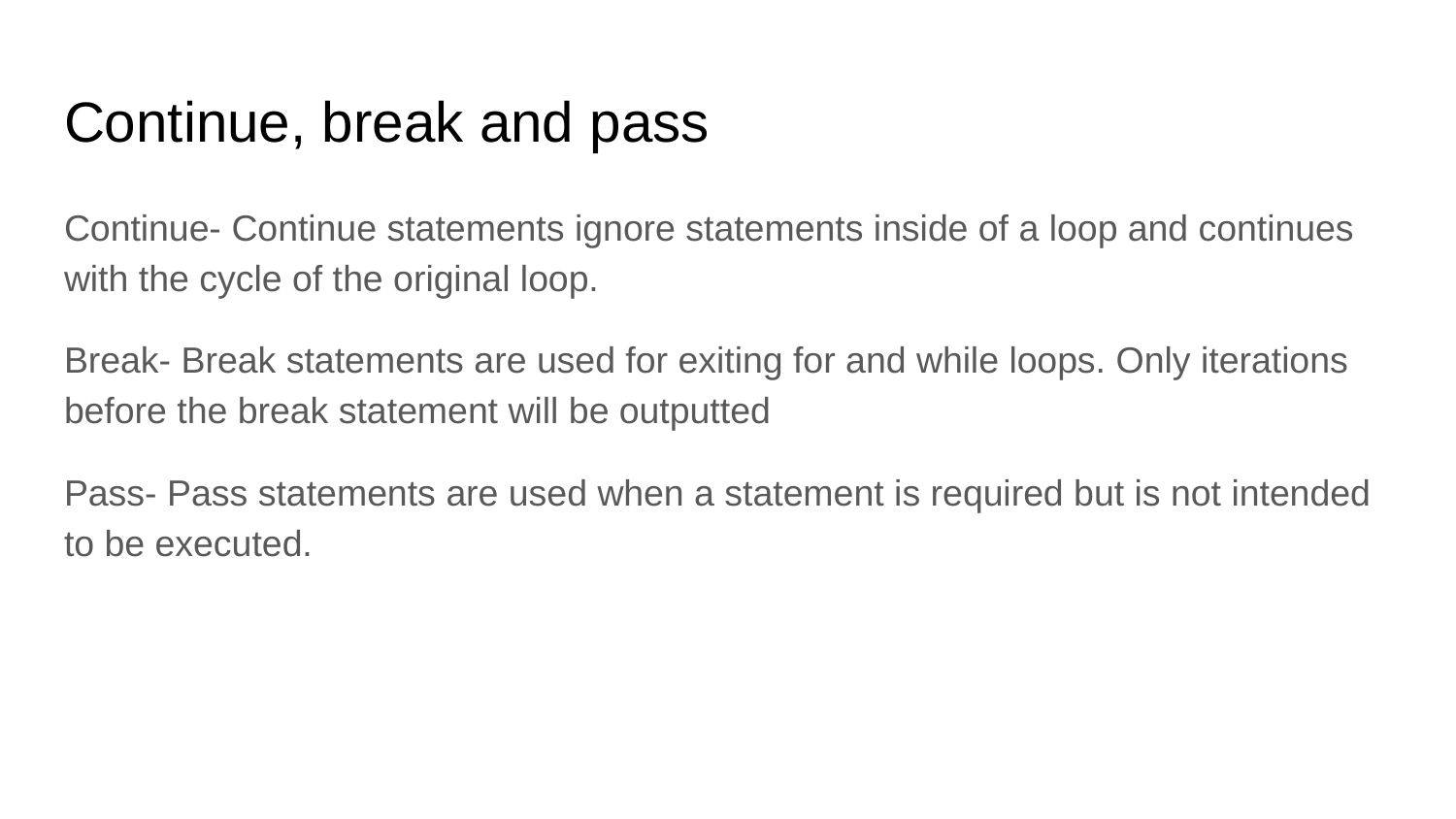

# Continue, break and pass
Continue- Continue statements ignore statements inside of a loop and continues with the cycle of the original loop.
Break- Break statements are used for exiting for and while loops. Only iterations before the break statement will be outputted
Pass- Pass statements are used when a statement is required but is not intended to be executed.